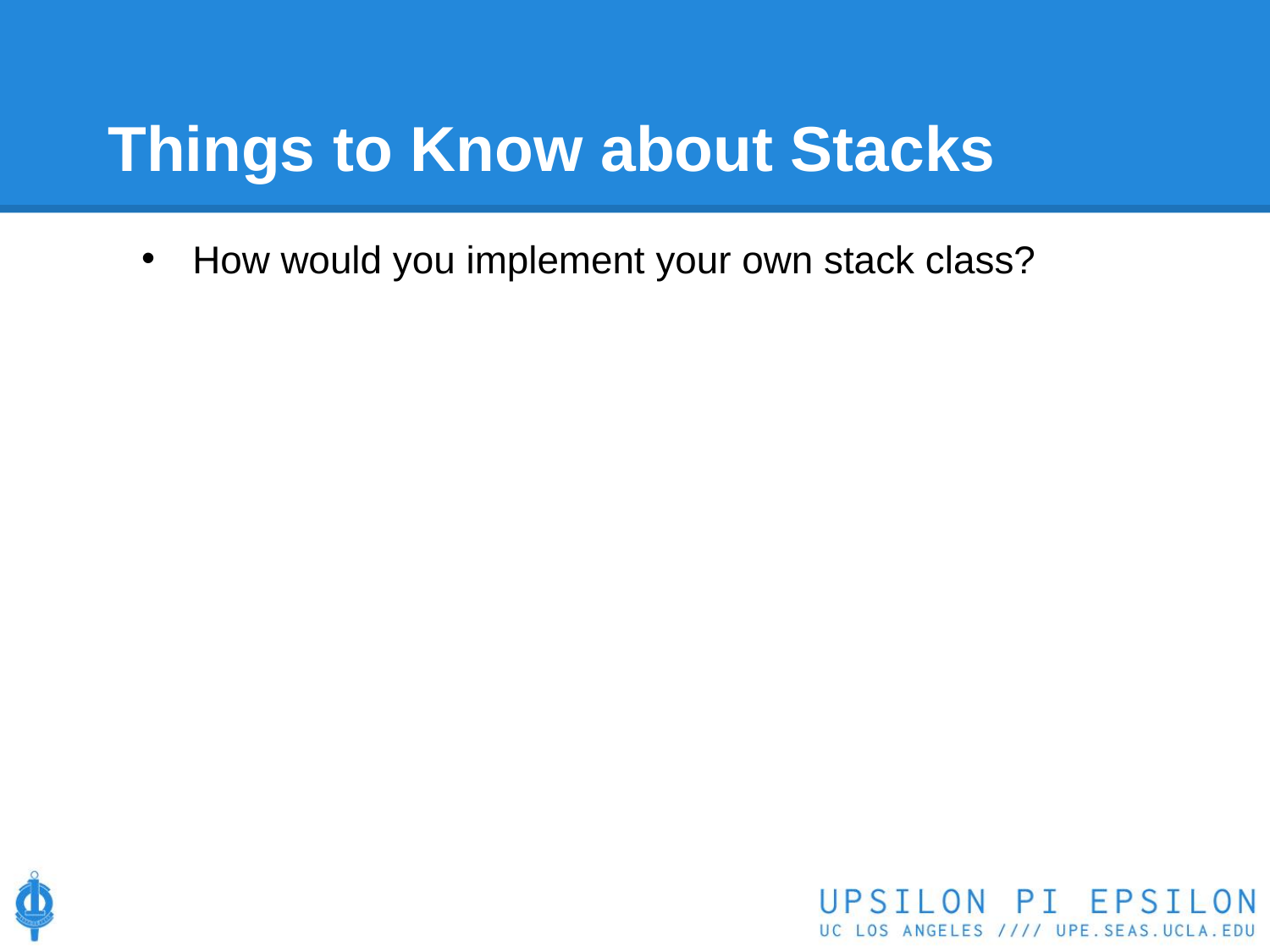

# Things to Know about Stacks
How would you implement your own stack class?